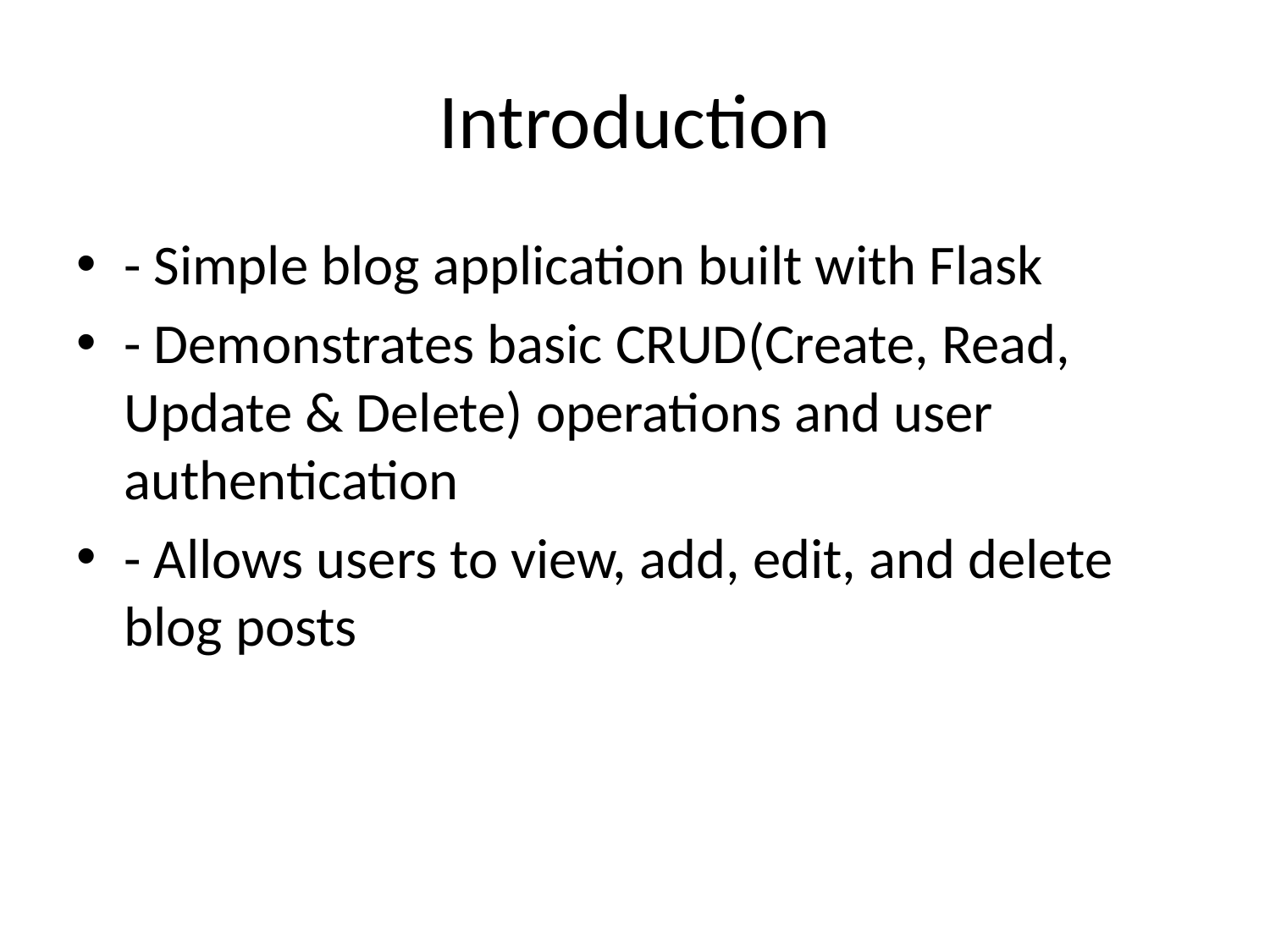

# Introduction
- Simple blog application built with Flask
- Demonstrates basic CRUD(Create, Read, Update & Delete) operations and user authentication
- Allows users to view, add, edit, and delete blog posts